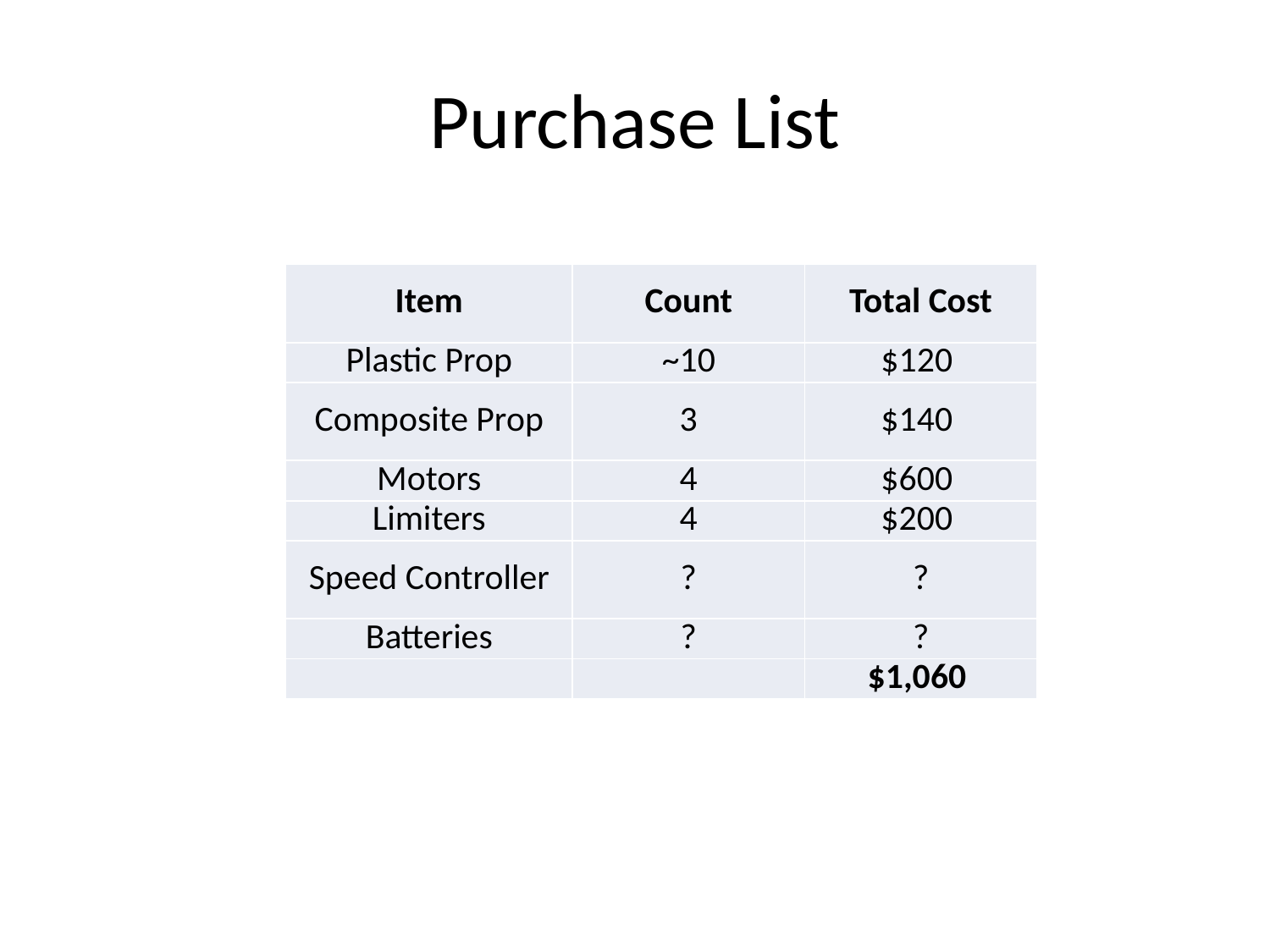

# Purchase List
| Item | Count | Total Cost |
| --- | --- | --- |
| Plastic Prop | ~10 | $120 |
| Composite Prop | 3 | $140 |
| Motors | 4 | $600 |
| Limiters | 4 | $200 |
| Speed Controller | ? | ? |
| Batteries | ? | ? |
|  |  | $1,060 |